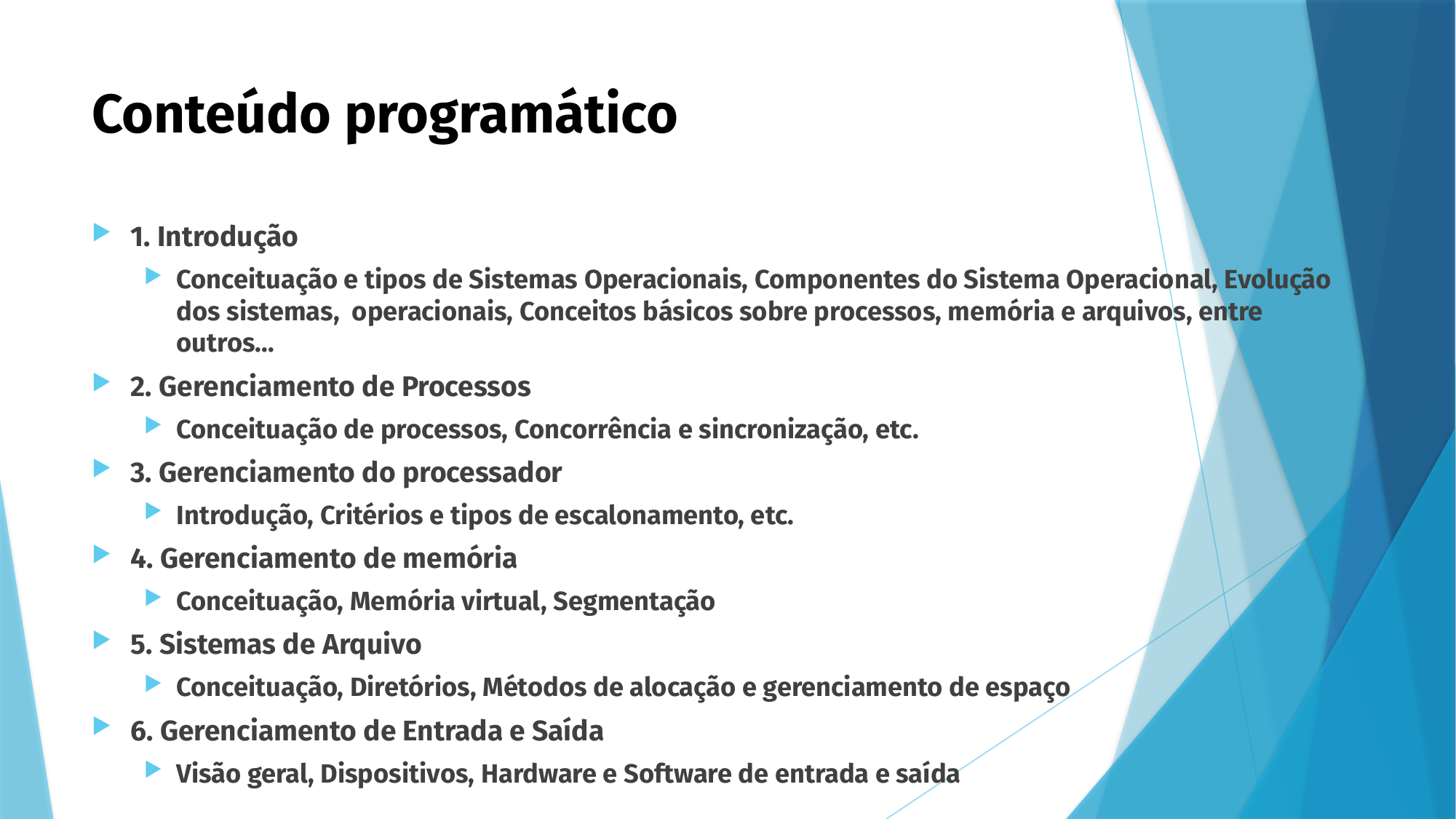

# Conteúdo programático
1. Introdução
Conceituação e tipos de Sistemas Operacionais, Componentes do Sistema Operacional, Evolução dos sistemas,  operacionais, Conceitos básicos sobre processos, memória e arquivos, entre outros...
2. Gerenciamento de Processos
Conceituação de processos, Concorrência e sincronização, etc.
3. Gerenciamento do processador
Introdução, Critérios e tipos de escalonamento, etc.
4. Gerenciamento de memória
Conceituação, Memória virtual, Segmentação
5. Sistemas de Arquivo
Conceituação, Diretórios, Métodos de alocação e gerenciamento de espaço
6. Gerenciamento de Entrada e Saída
Visão geral, Dispositivos, Hardware e Software de entrada e saída